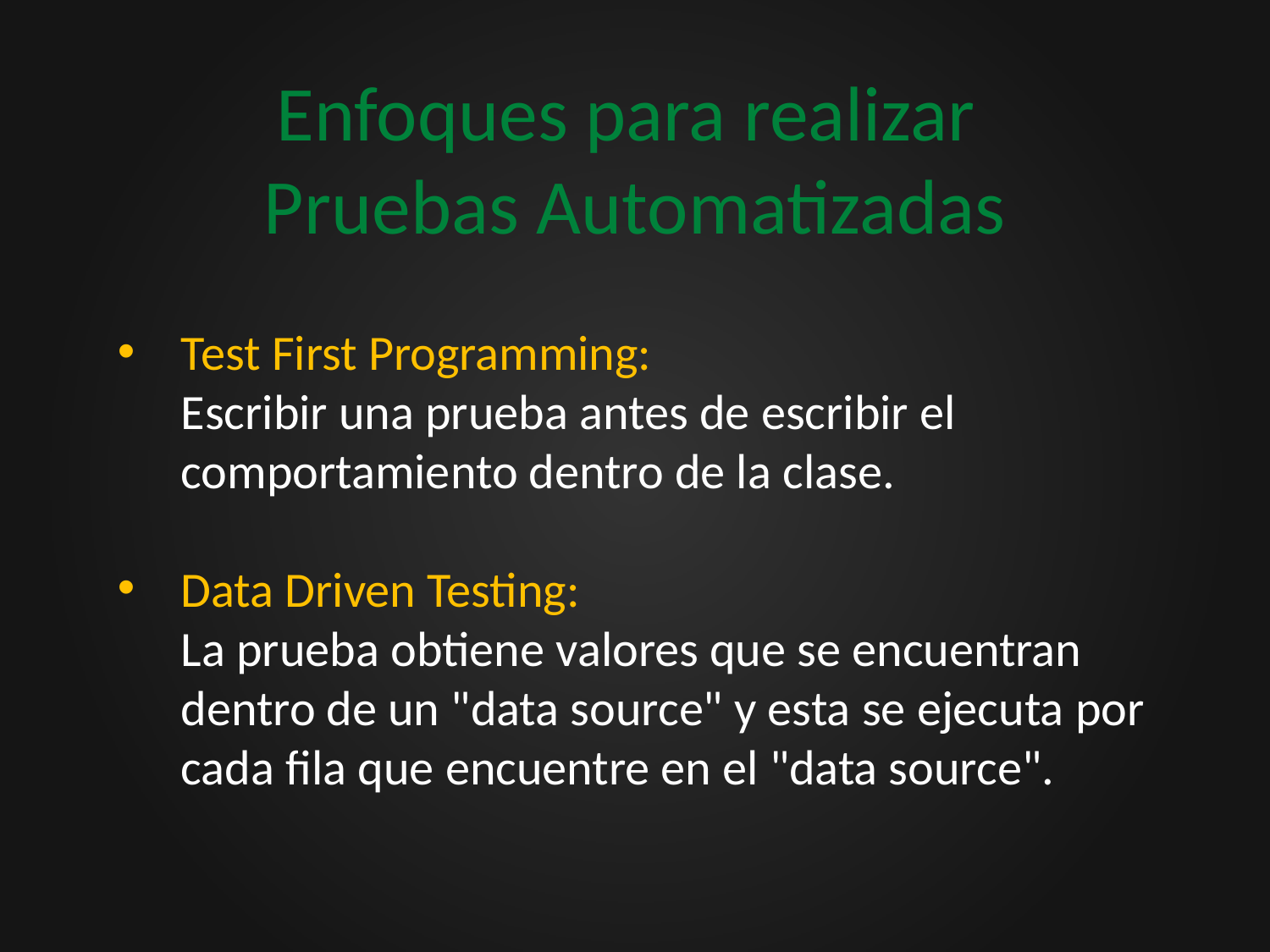

# Enfoques para realizar Pruebas Automatizadas
Test First Programming:
Escribir una prueba antes de escribir el comportamiento dentro de la clase.

Data Driven Testing:
La prueba obtiene valores que se encuentran dentro de un "data source" y esta se ejecuta por cada fila que encuentre en el "data source".